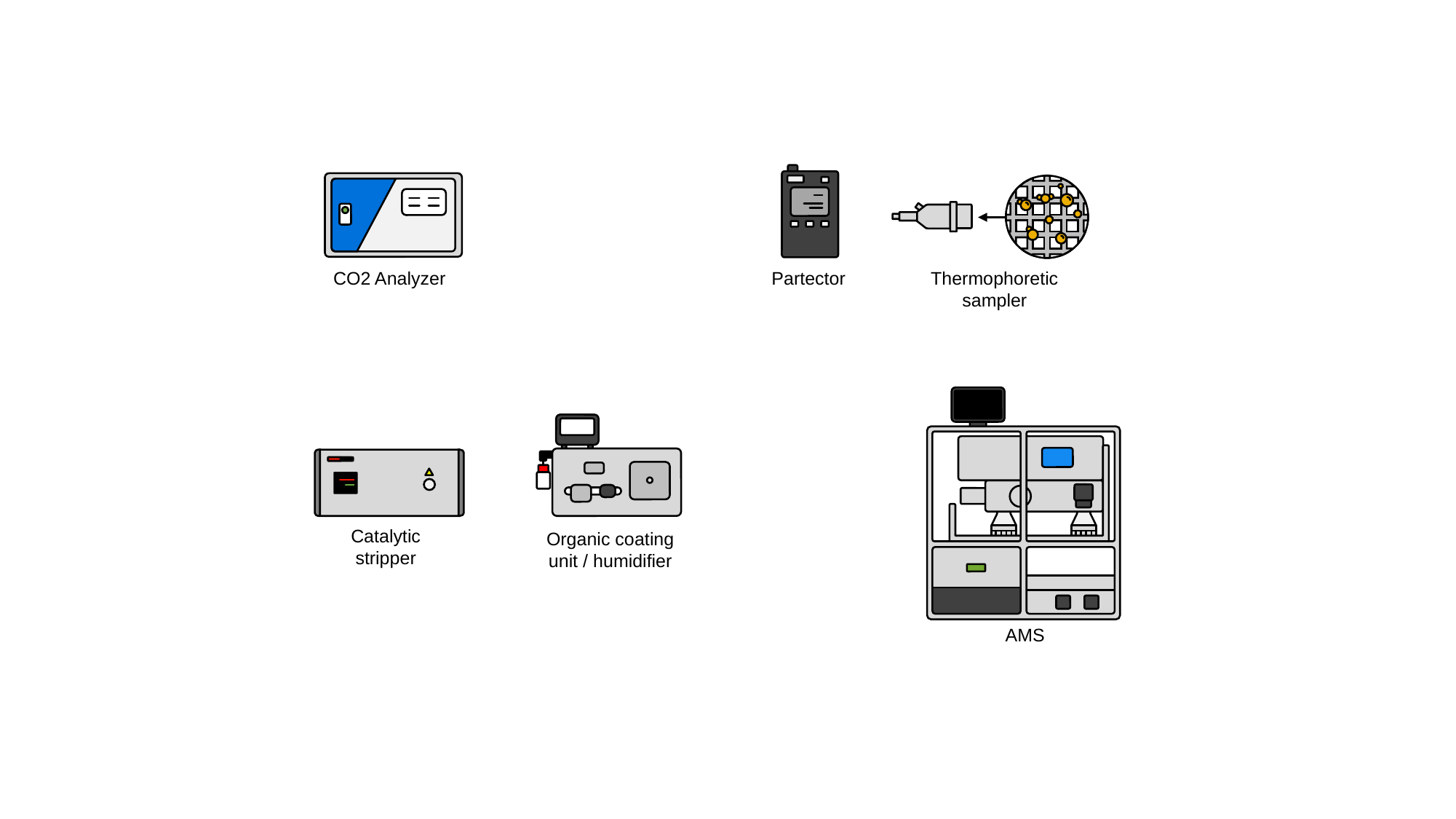

CO2 Analyzer
Partector
Thermophoretic sampler

Catalytic stripper
Organic coating unit / humidifier
AMS